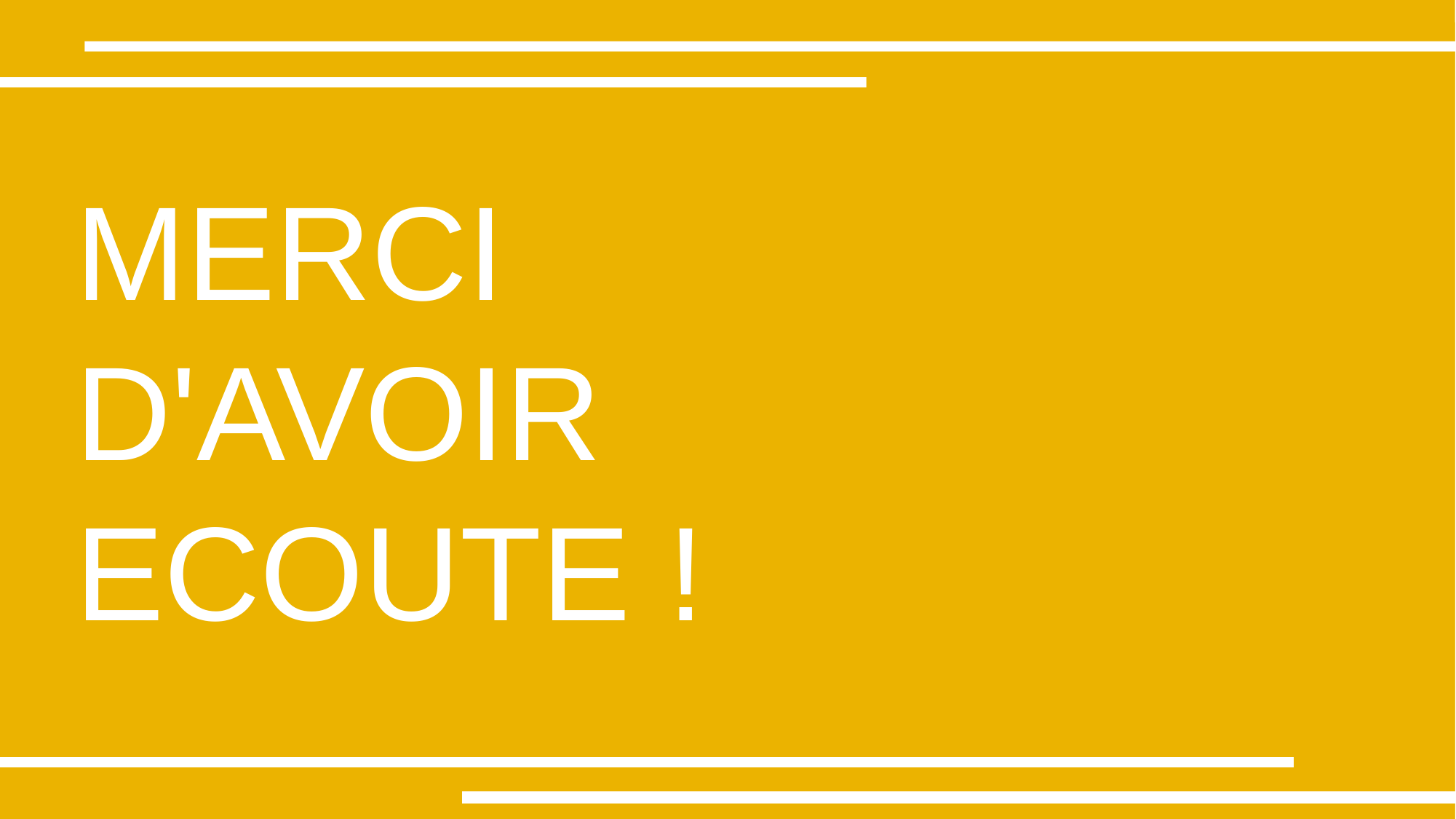

POINT POSITIFS
MERCI D'AVOIR ECOUTE !
CONCLUSION